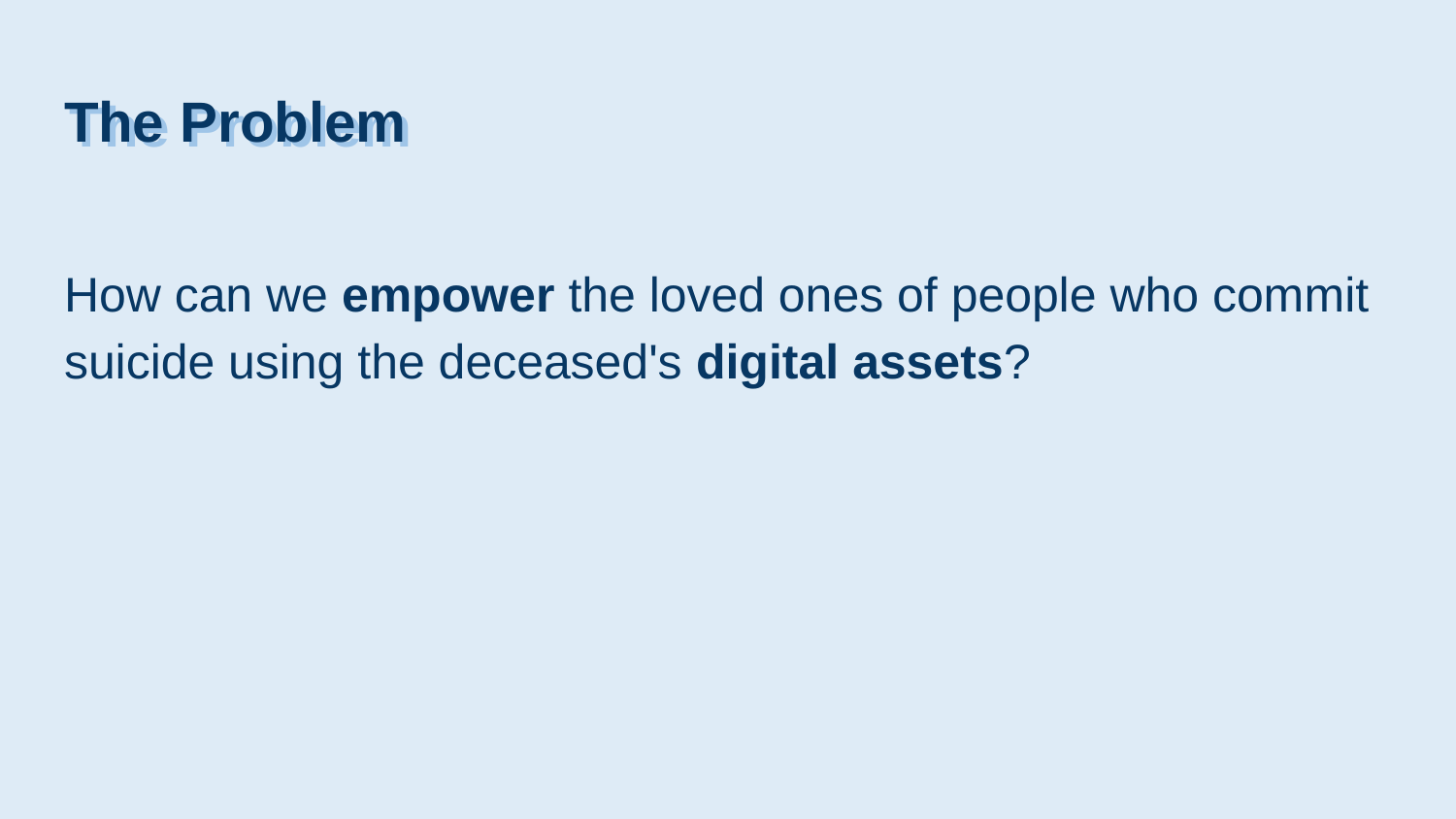

The Problem
# The Problem

How can we empower the loved ones of people who commit suicide using the deceased's digital assets?